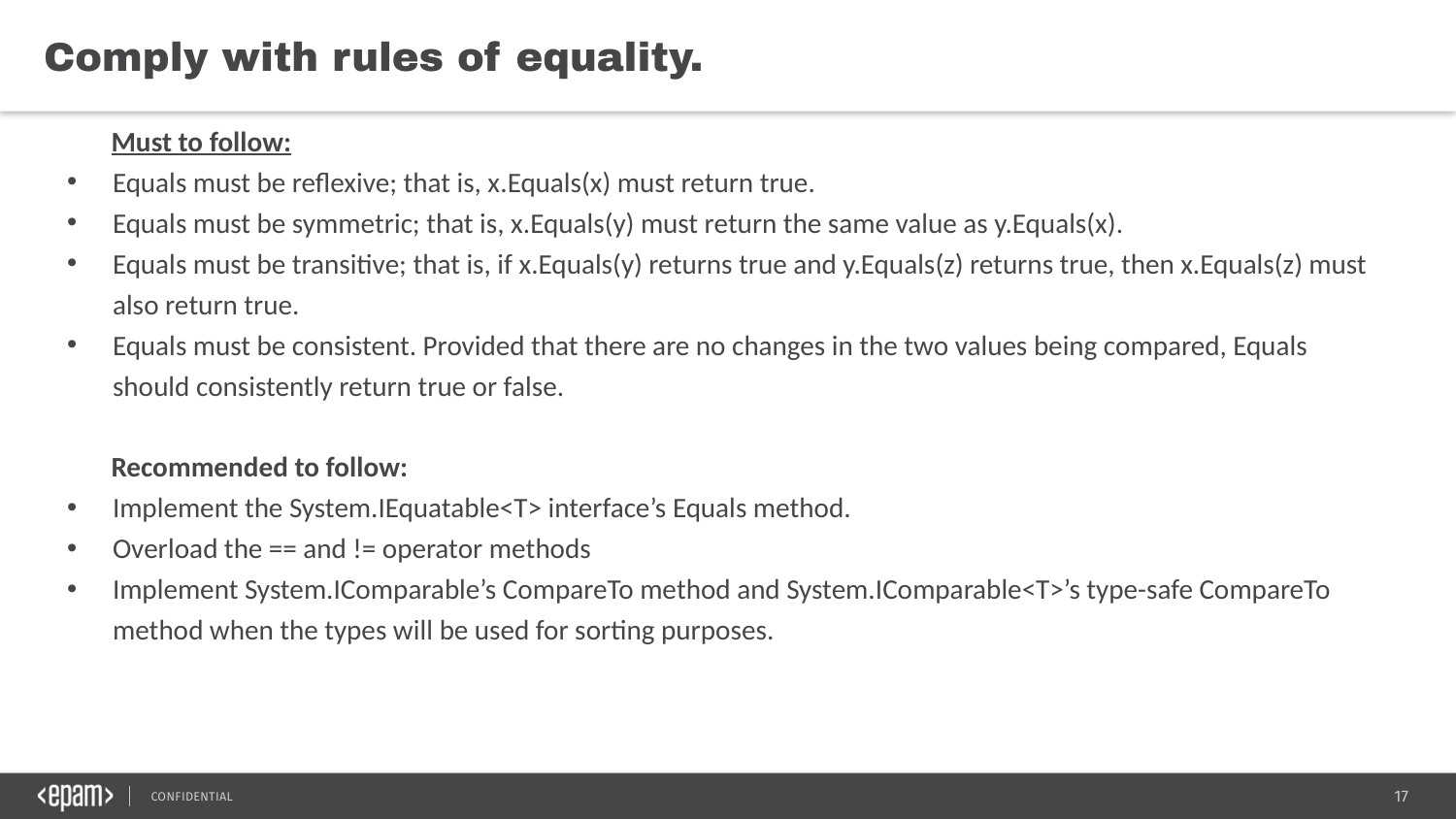

Comply with rules of equality.
       Must to follow:
Equals must be reflexive; that is, x.Equals(x) must return true.
Equals must be symmetric; that is, x.Equals(y) must return the same value as y.Equals(x).
Equals must be transitive; that is, if x.Equals(y) returns true and y.Equals(z) returns true, then x.Equals(z) must also return true.
Equals must be consistent. Provided that there are no changes in the two values being compared, Equals should consistently return true or false.

       Recommended to follow:
Implement the System.IEquatable<T> interface’s Equals method.
Overload the == and != operator methods
Implement System.IComparable’s CompareTo method and System.IComparable<T>’s type-safe CompareTo method when the types will be used for sorting purposes.